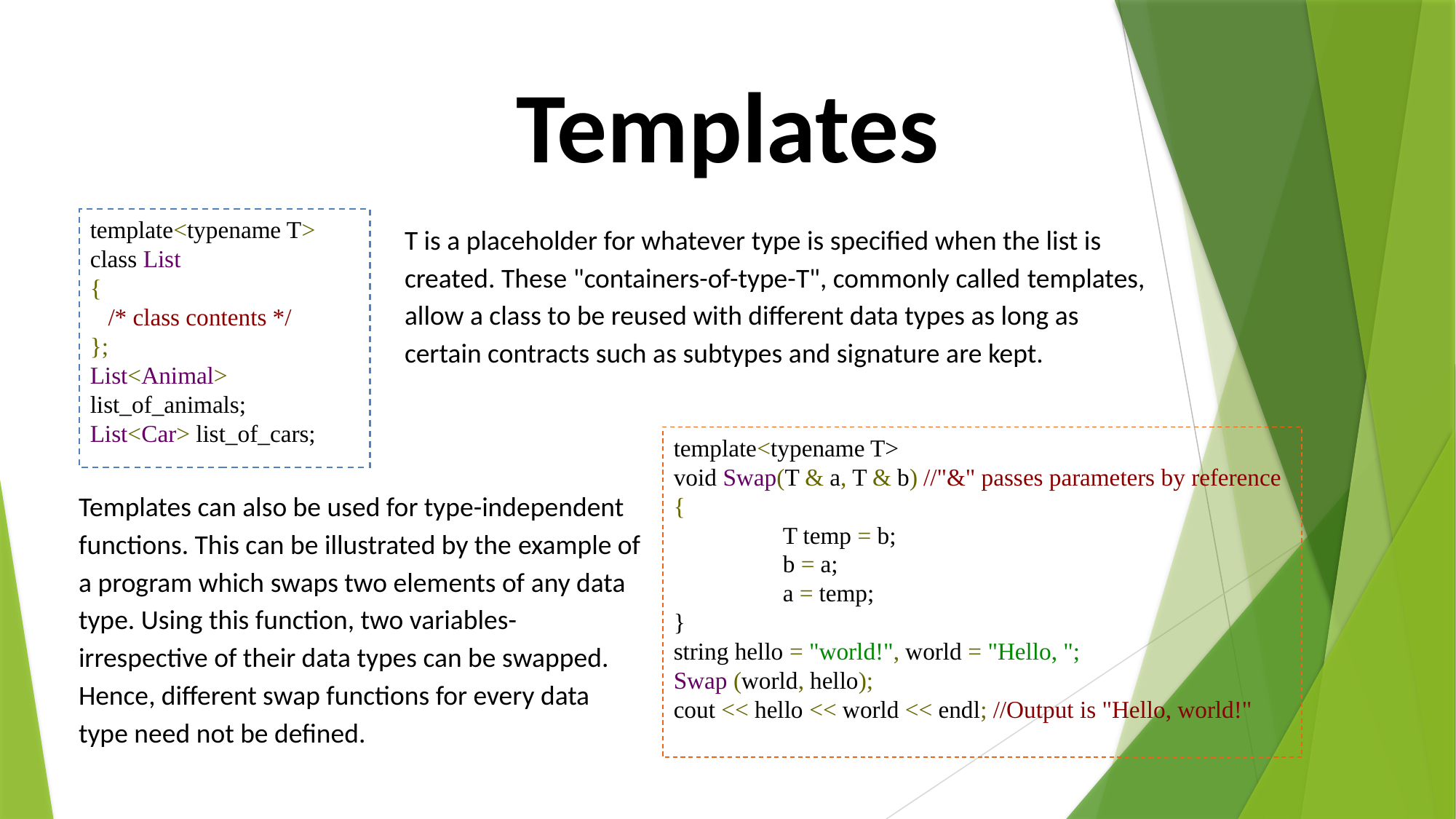

Templates
template<typename T>
class List
{
   /* class contents */
};
List<Animal> list_of_animals;
List<Car> list_of_cars;

T is a placeholder for whatever type is specified when the list is created. These "containers-of-type-T", commonly called templates, allow a class to be reused with different data types as long as certain contracts such as subtypes and signature are kept.
template<typename T>
void Swap(T & a, T & b) //"&" passes parameters by reference
{
	T temp = b;
	b = a;
	a = temp;
}
string hello = "world!", world = "Hello, ";
Swap (world, hello);
cout << hello << world << endl; //Output is "Hello, world!"

Templates can also be used for type-independent functions. This can be illustrated by the example of a program which swaps two elements of any data type. Using this function, two variables- irrespective of their data types can be swapped. Hence, different swap functions for every data type need not be defined.